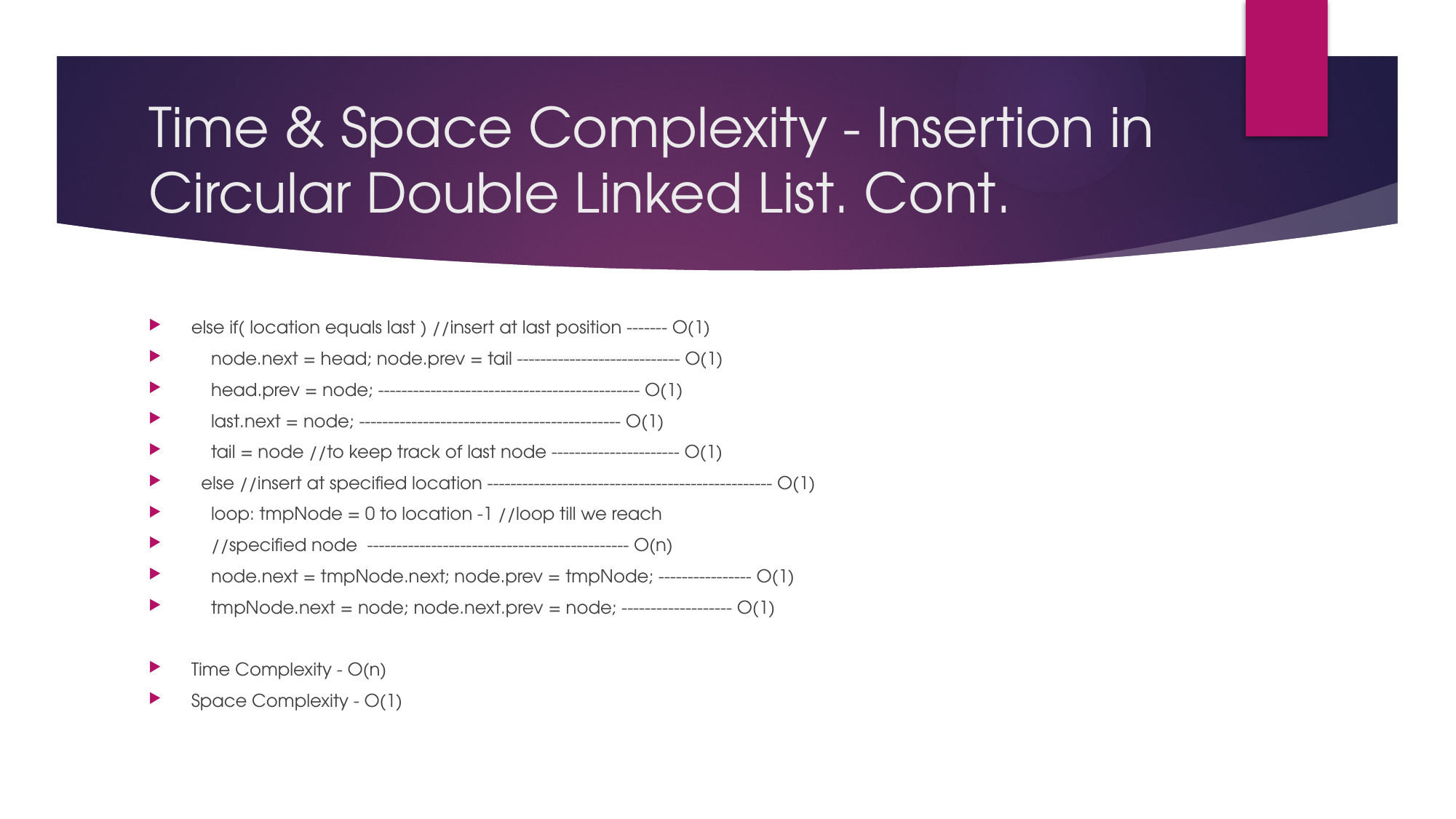

# Time & Space Complexity - Insertion in Circular Double Linked List. Cont.
else if( location equals last ) //insert at last position ------- O(1)
    node.next = head; node.prev = tail ---------------------------- O(1)
    head.prev = node; --------------------------------------------- O(1)
    last.next = node; --------------------------------------------- O(1)
    tail = node //to keep track of last node ---------------------- O(1)
  else //insert at specified location ------------------------------------------------- O(1)
    loop: tmpNode = 0 to location -1 //loop till we reach
    //specified node  --------------------------------------------- O(n)
    node.next = tmpNode.next; node.prev = tmpNode; ---------------- O(1)
    tmpNode.next = node; node.next.prev = node; ------------------- O(1)

Time Complexity - O(n)
Space Complexity - O(1)